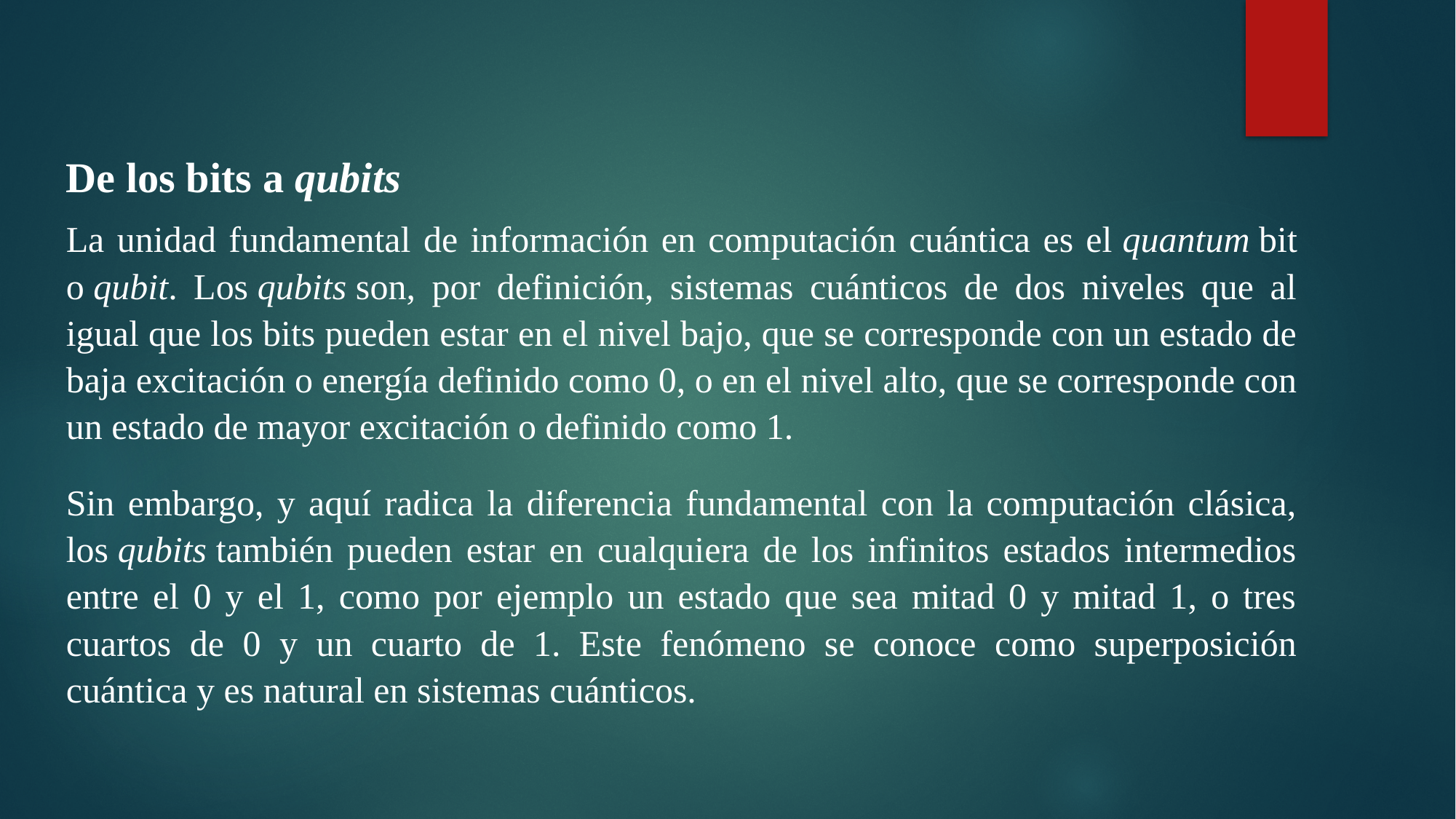

De los bits a qubits
La unidad fundamental de información en computación cuántica es el quantum bit o qubit. Los qubits son, por definición, sistemas cuánticos de dos niveles que al igual que los bits pueden estar en el nivel bajo, que se corresponde con un estado de baja excitación o energía definido como 0, o en el nivel alto, que se corresponde con un estado de mayor excitación o definido como 1.
Sin embargo, y aquí radica la diferencia fundamental con la computación clásica, los qubits también pueden estar en cualquiera de los infinitos estados intermedios entre el 0 y el 1, como por ejemplo un estado que sea mitad 0 y mitad 1, o tres cuartos de 0 y un cuarto de 1. Este fenómeno se conoce como superposición cuántica y es natural en sistemas cuánticos.